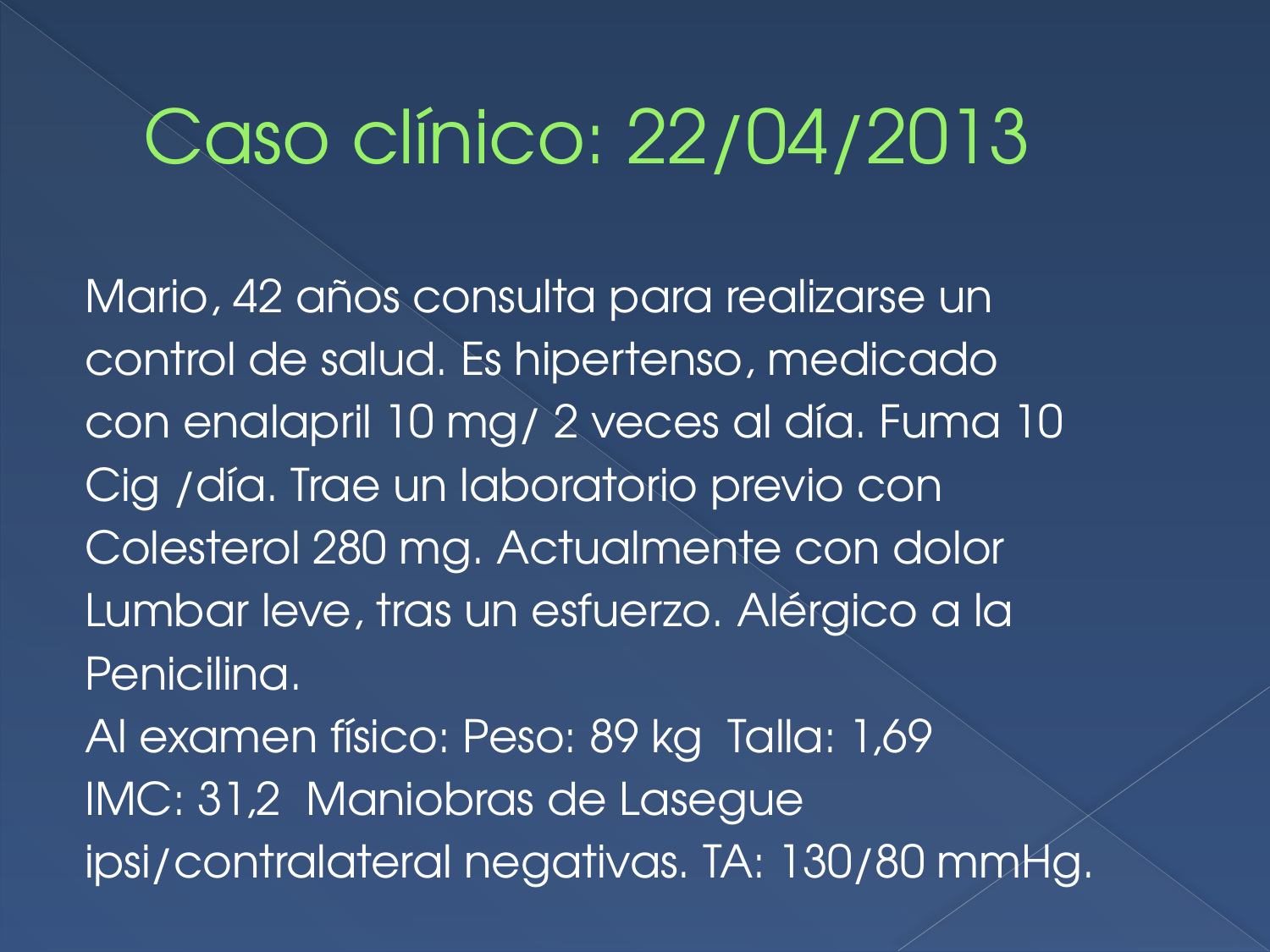

# Caso clínico: 22/04/2013
Mario, 42 años consulta para realizarse un
control de salud. Es hipertenso, medicado
con enalapril 10 mg/ 2 veces al día. Fuma 10
Cig /día. Trae un laboratorio previo con
Colesterol 280 mg. Actualmente con dolor
Lumbar leve, tras un esfuerzo. Alérgico a la
Penicilina.
Al examen físico: Peso: 89 kg  Talla: 1,69
IMC: 31,2  Maniobras de Lasegue
ipsi/contralateral negativas. TA: 130/80 mmHg.